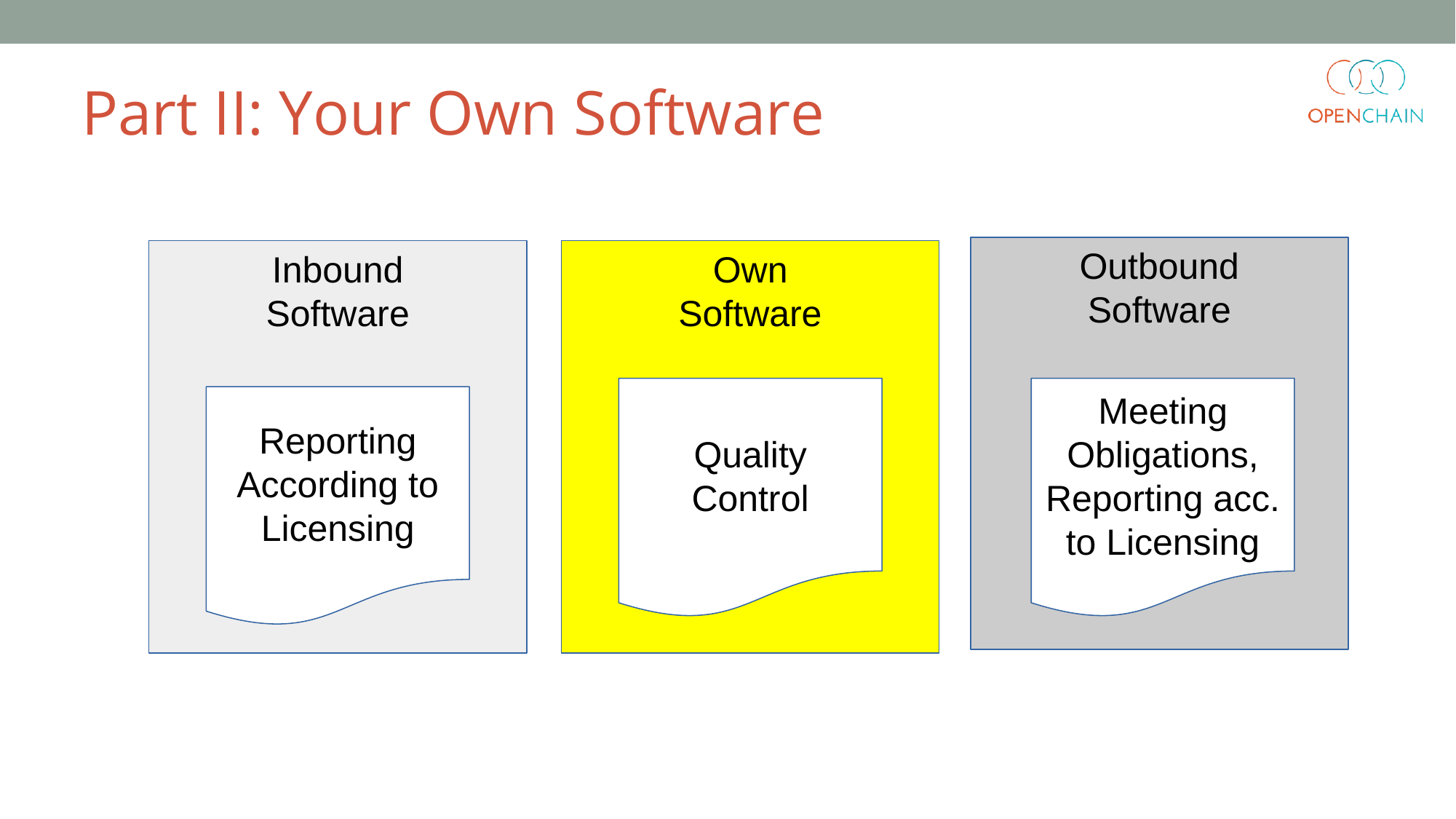

Part II: Your Own Software

Outbound
Software
Inbound
Software
Own
Software
Quality
Control
Meeting
Obligations,
Reporting acc.
to Licensing
Reporting
According to
Licensing